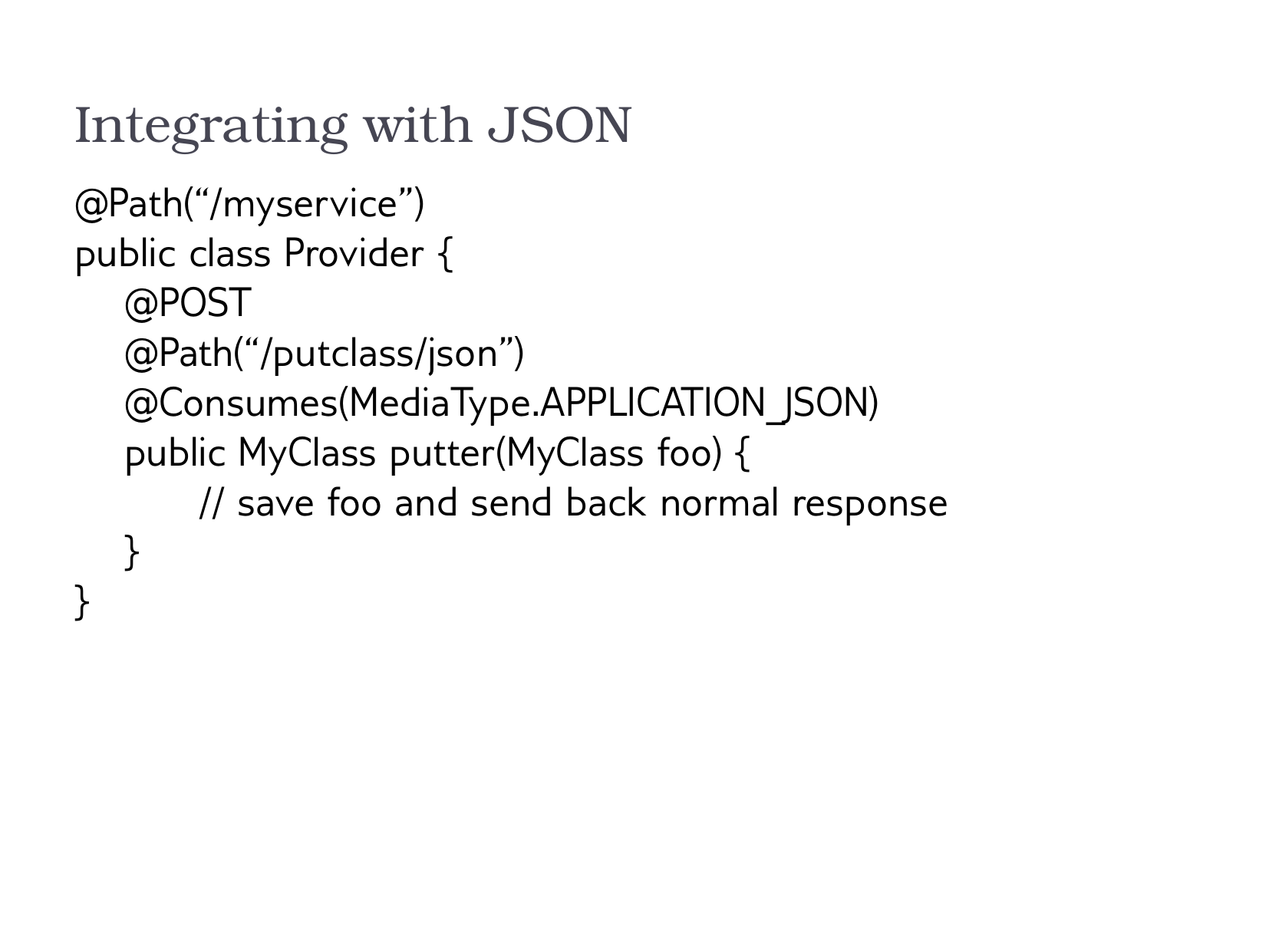

Integrating with JSON
@Path(“/myservice”)
public class Provider {
    @POST
    @Path(“/putclass/json”)
    @Consumes(MediaType.APPLICATION_JSON)
    public MyClass putter(MyClass foo) {
          // save foo and send back normal response
    }
}